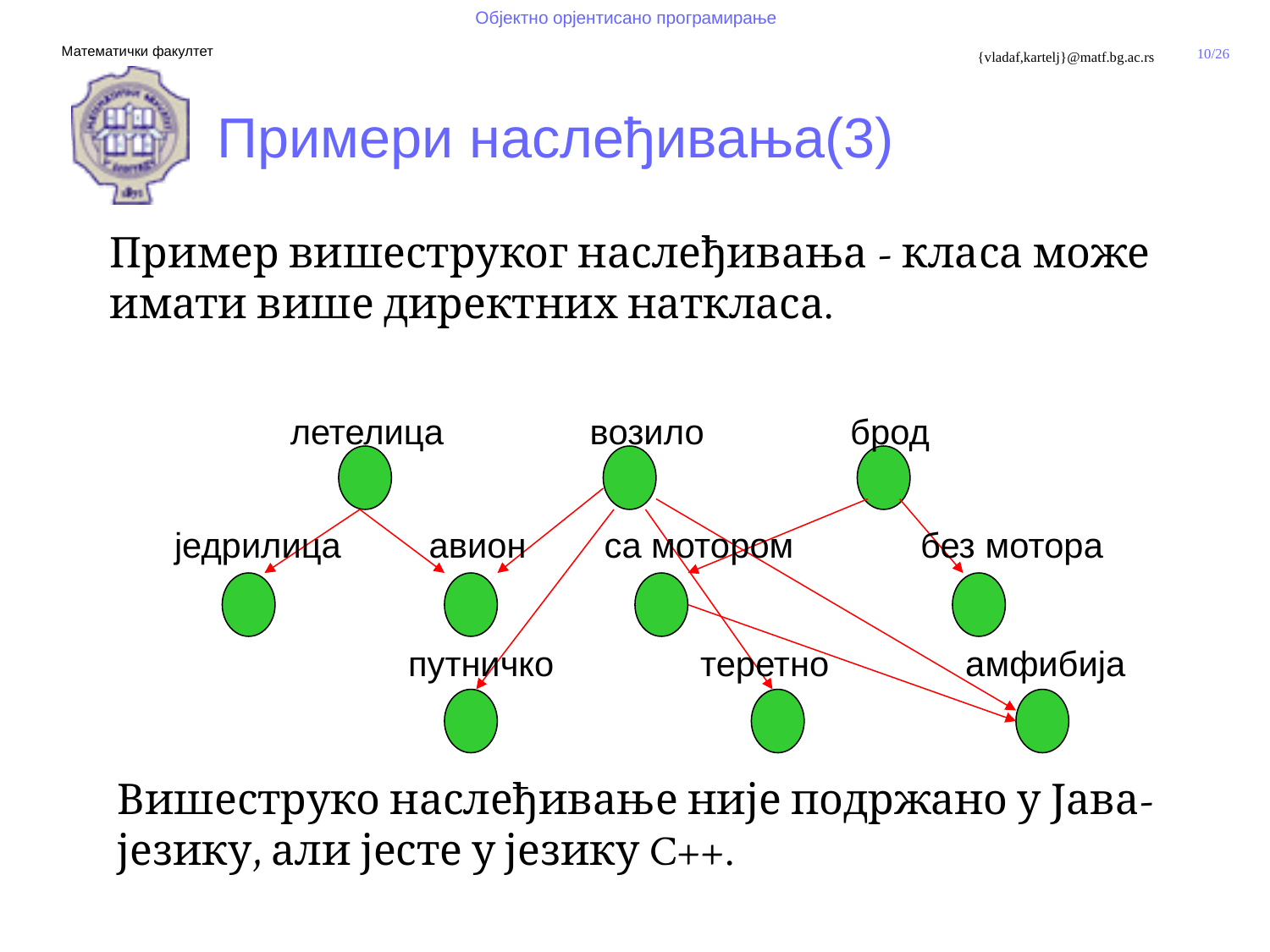

Примери наслеђивања(3)
# Пример вишеструког наслеђивања - класа може имати више директних наткласа.
             летелица               возило               брод

         једрилица         авион        са мотором             без мотора

                                 путничко               теретно              амфибија

Вишеструко наслеђивање није подржано у Јава-језику, али јесте у језику C++.